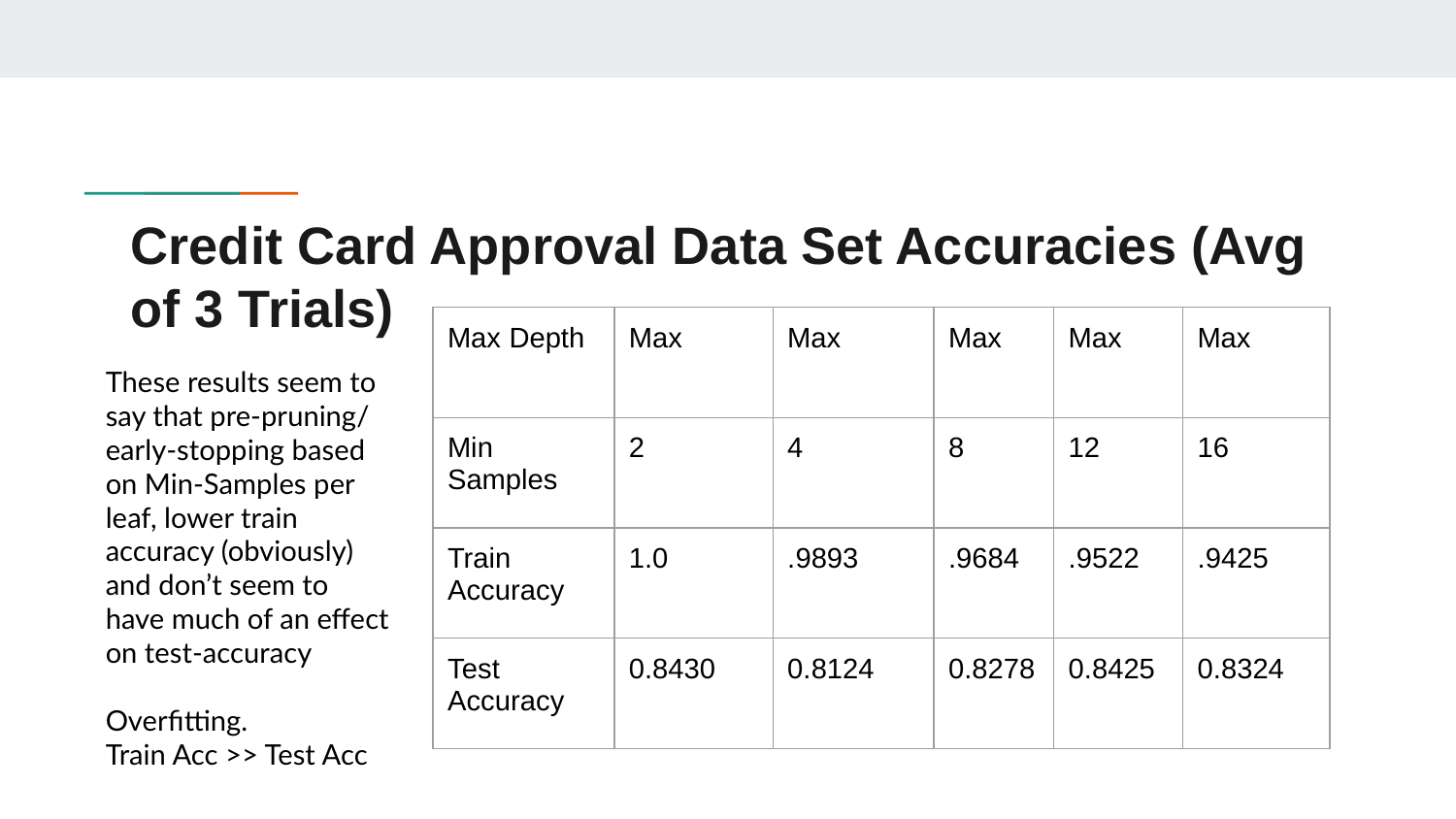

# Credit Card Approval Data Set Accuracies (Avg of 3 Trials)
| Max Depth | Max | Max | Max | Max | Max |
| --- | --- | --- | --- | --- | --- |
| Min Samples | 2 | 4 | 8 | 12 | 16 |
| Train Accuracy | 1.0 | .9893 | .9684 | .9522 | .9425 |
| Test Accuracy | 0.8430 | 0.8124 | 0.8278 | 0.8425 | 0.8324 |
These results seem to say that pre-pruning/ early-stopping based on Min-Samples per leaf, lower train accuracy (obviously) and don’t seem to have much of an effect on test-accuracy

Overfitting.
Train Acc >> Test Acc